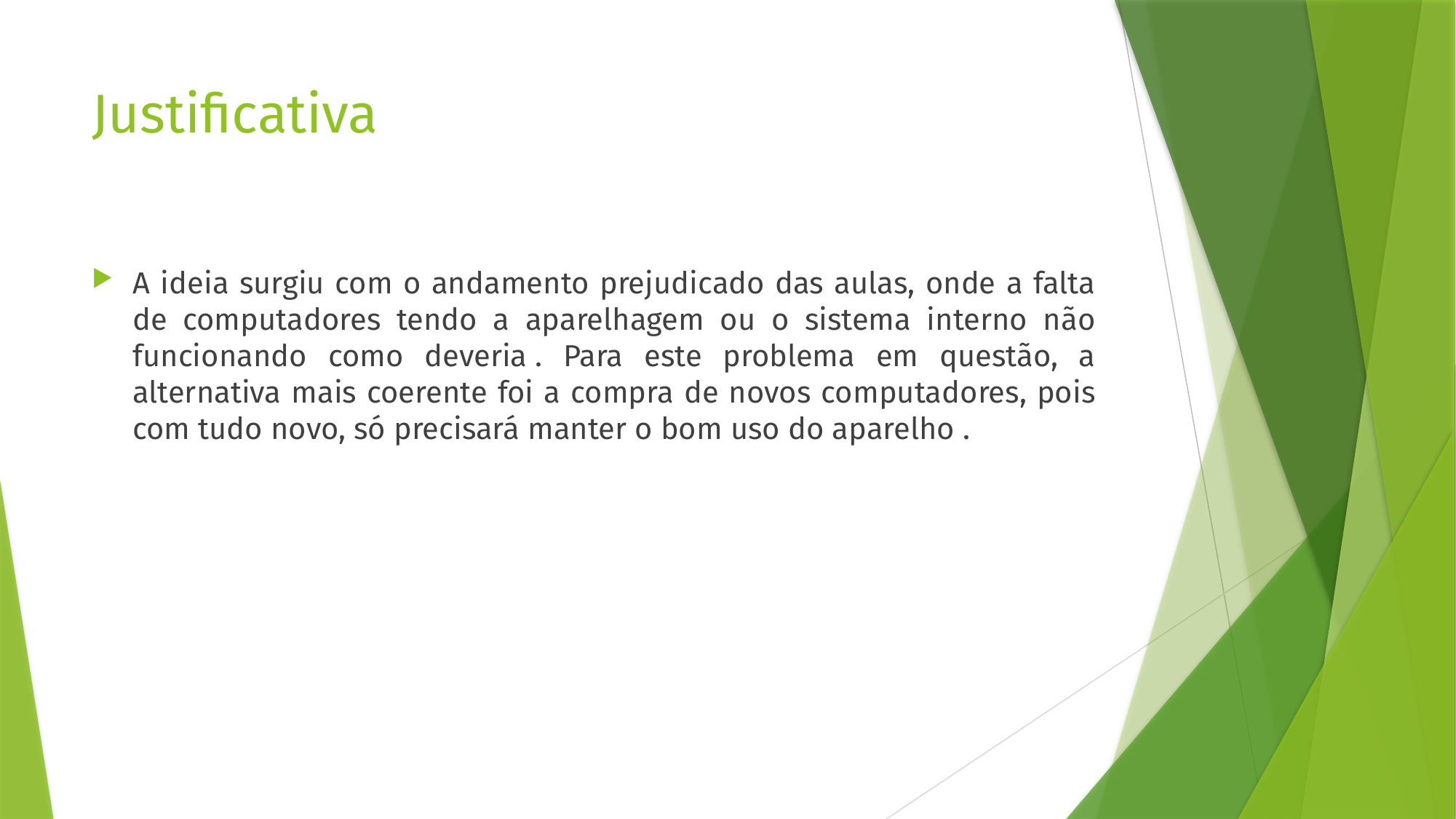

# Justificativa
A ideia surgiu com o andamento prejudicado das aulas, onde a falta de computadores tendo a aparelhagem ou o sistema interno não funcionando como deveria . Para este problema em questão, a alternativa mais coerente foi a compra de novos computadores, pois com tudo novo, só precisará manter o bom uso do aparelho .